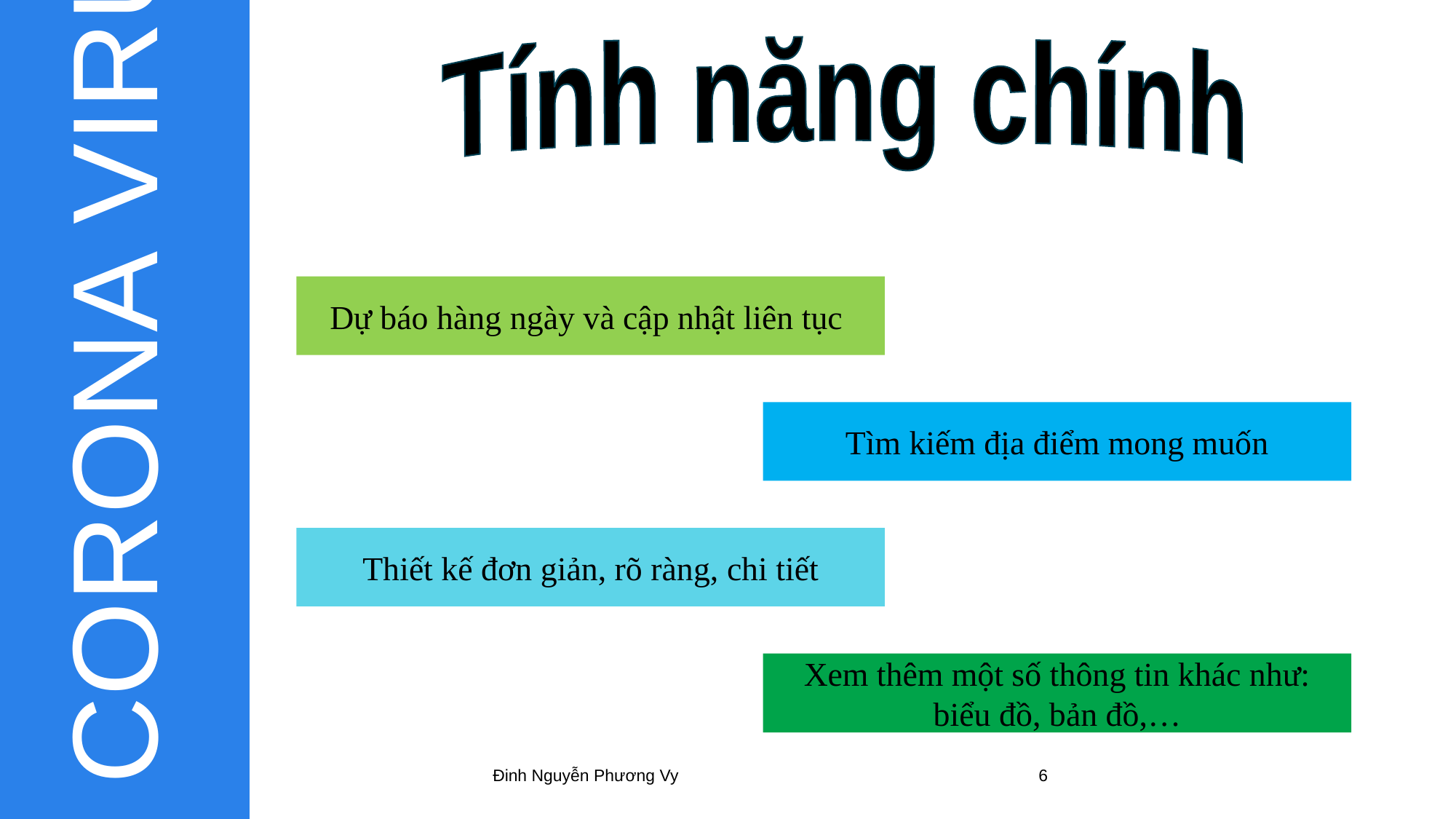

Tính năng chính
Dự báo hàng ngày và cập nhật liên tục
Tìm kiếm địa điểm mong muốn
Thiết kế đơn giản, rõ ràng, chi tiết
Xem thêm một số thông tin khác như: biểu đồ, bản đồ,…
Đinh Nguyễn Phương Vy
6